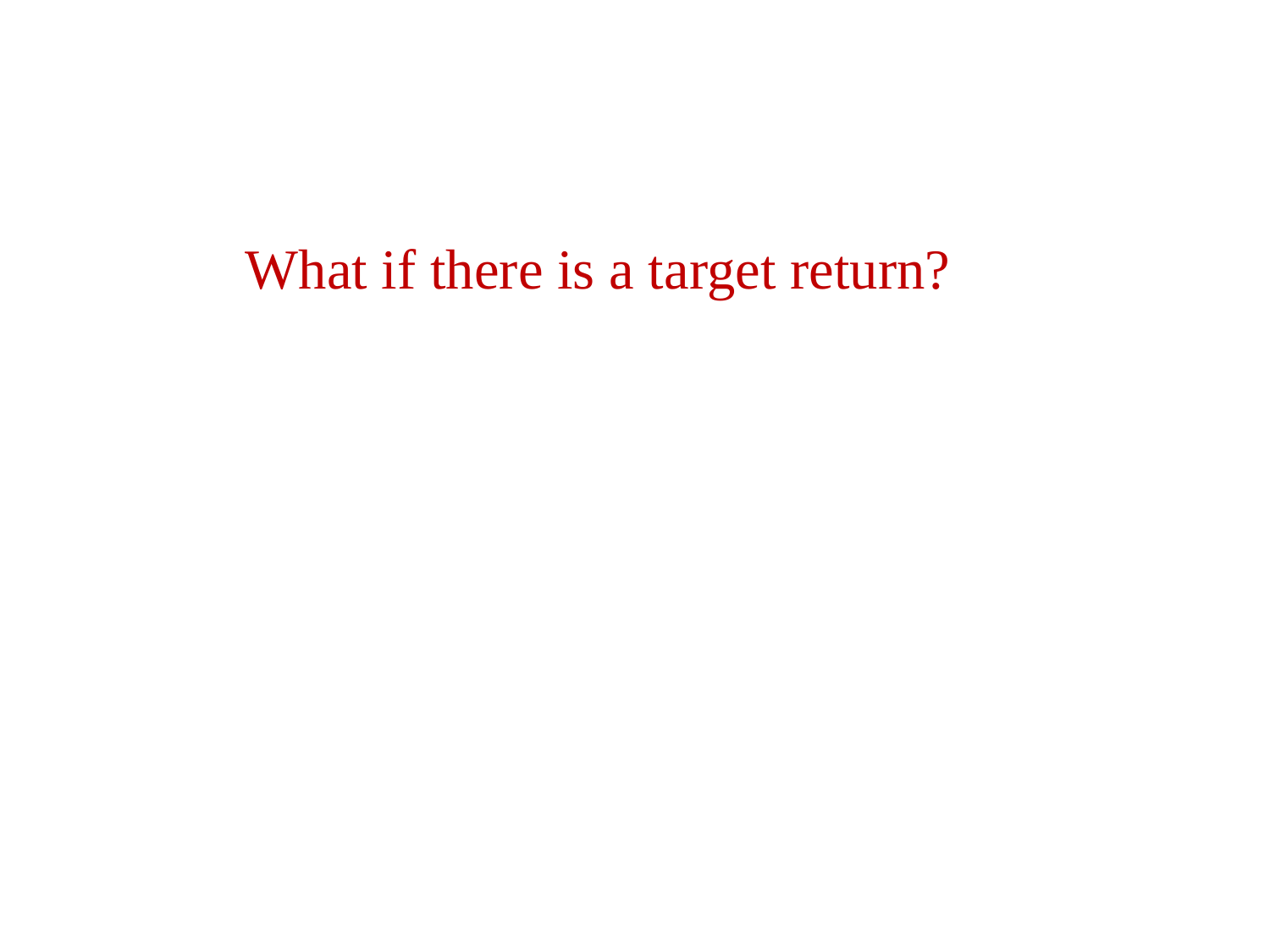

What if there is a target return?